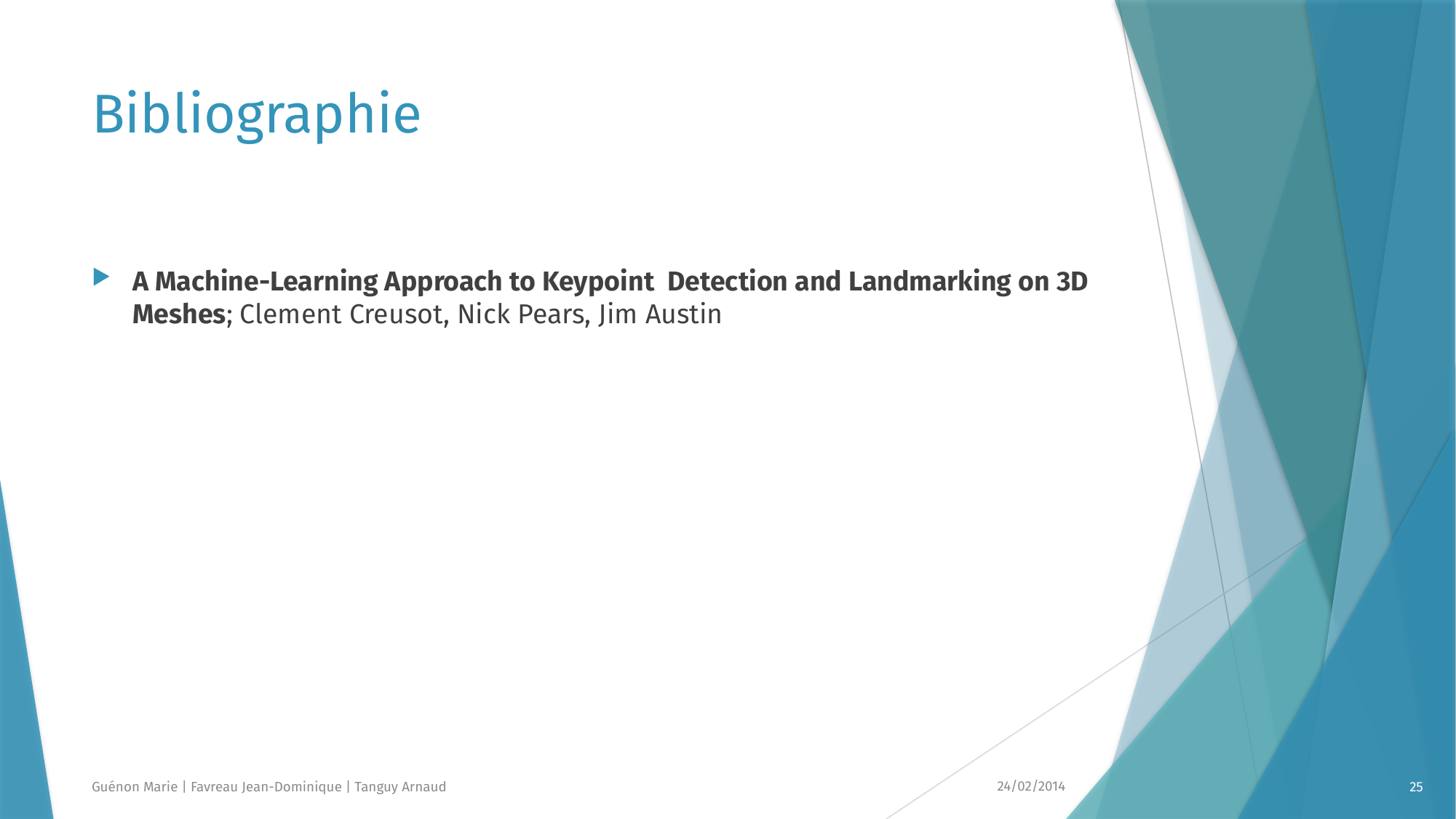

# Bibliographie
A Machine-Learning Approach to Keypoint  Detection and Landmarking on 3D Meshes; Clement Creusot, Nick Pears, Jim Austin
24/02/2014
Guénon Marie | Favreau Jean-Dominique | Tanguy Arnaud
25